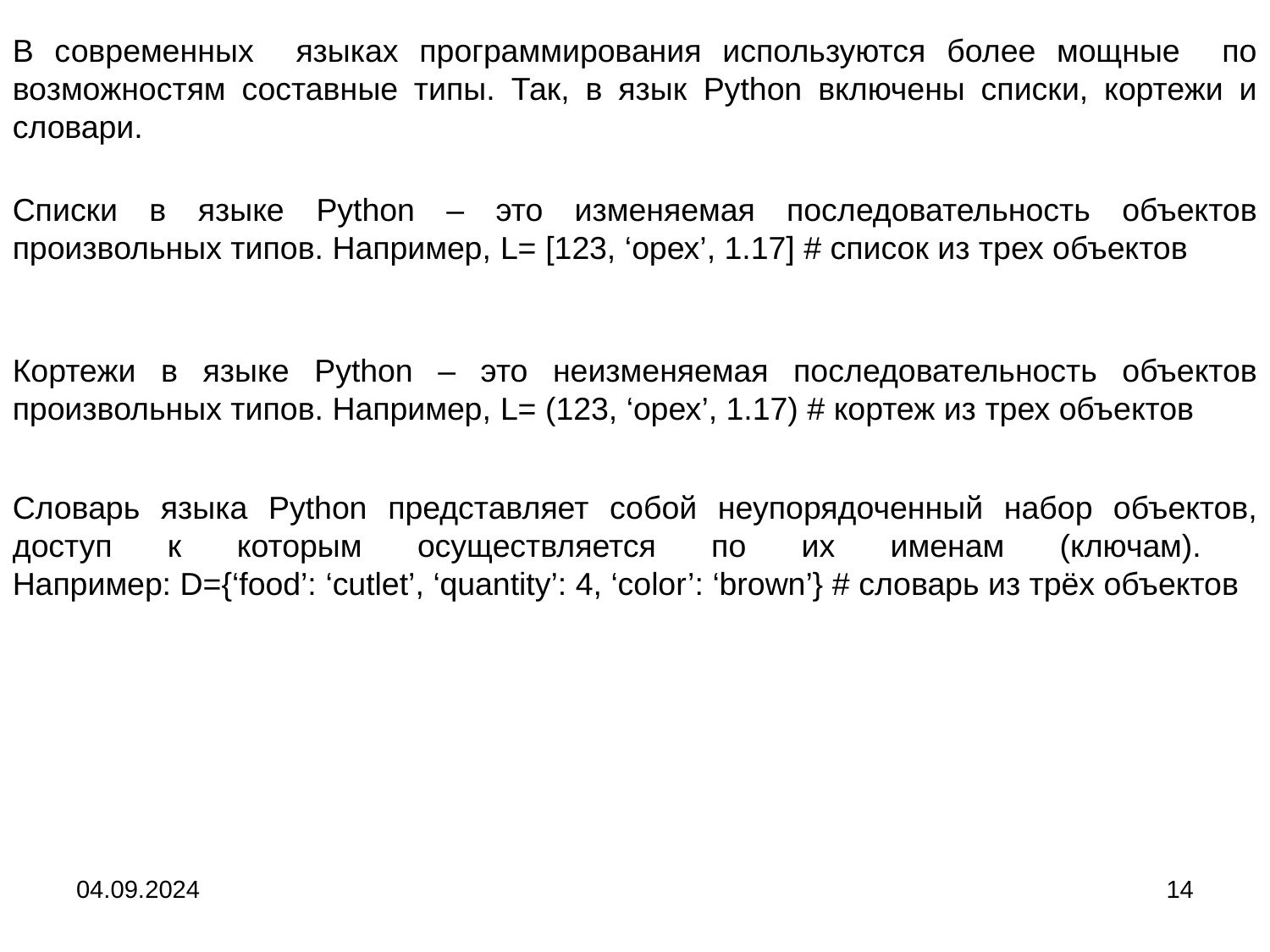

В современных  языках программирования используются более мощные  по возможностям составные типы. Так, в язык Python включены списки, кортежи и словари.
Списки в языке Python – это изменяемая последовательность объектов произвольных типов. Например, L= [123, ‘орех’, 1.17] # список из трех объектов
Кортежи в языке Python – это неизменяемая последовательность объектов произвольных типов. Например, L= (123, ‘орех’, 1.17) # кортеж из трех объектов

Словарь языка Python представляет собой неупорядоченный набор объектов, доступ к которым осуществляется по их именам (ключам).
Например: D={‘food’: ‘cutlet’, ‘quantity’: 4, ‘color’: ‘brown’} # словарь из трёх объектов
04.09.2024
14